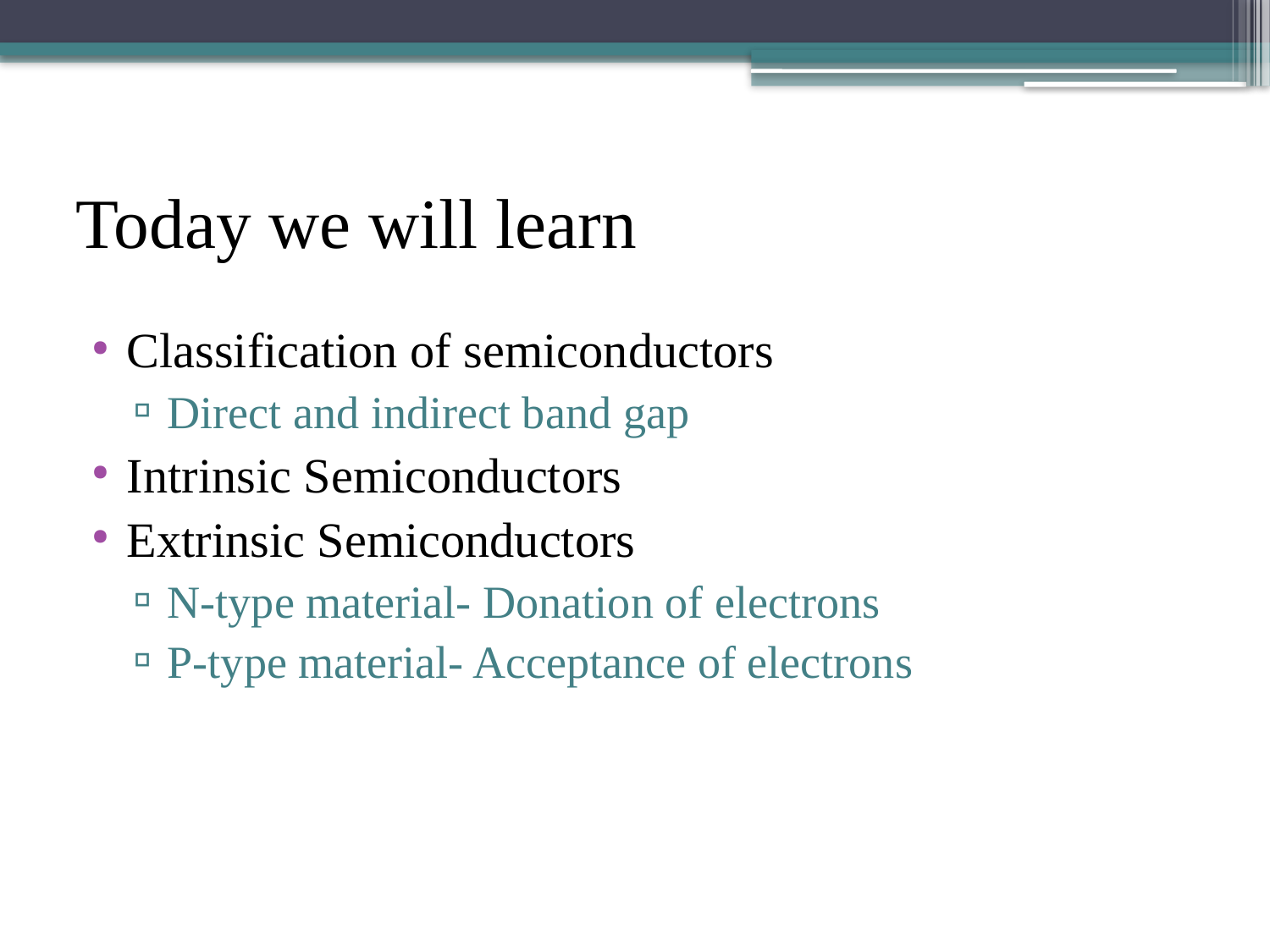

# Today we will learn
Classification of semiconductors
Direct and indirect band gap
Intrinsic Semiconductors
Extrinsic Semiconductors
N-type material- Donation of electrons
P-type material- Acceptance of electrons